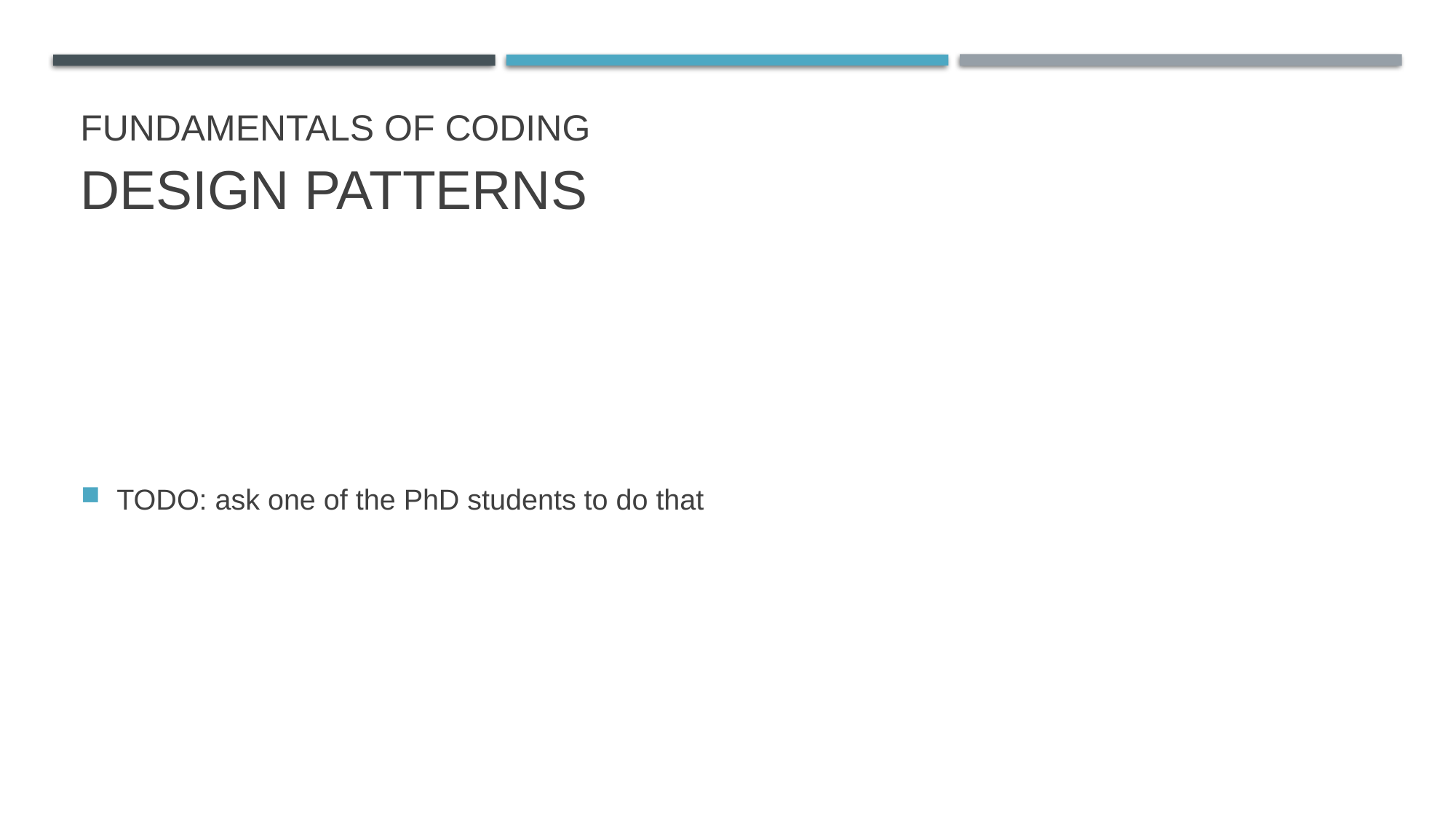

# Fundamentals of Coding Design Patterns
TODO: ask one of the PhD students to do that